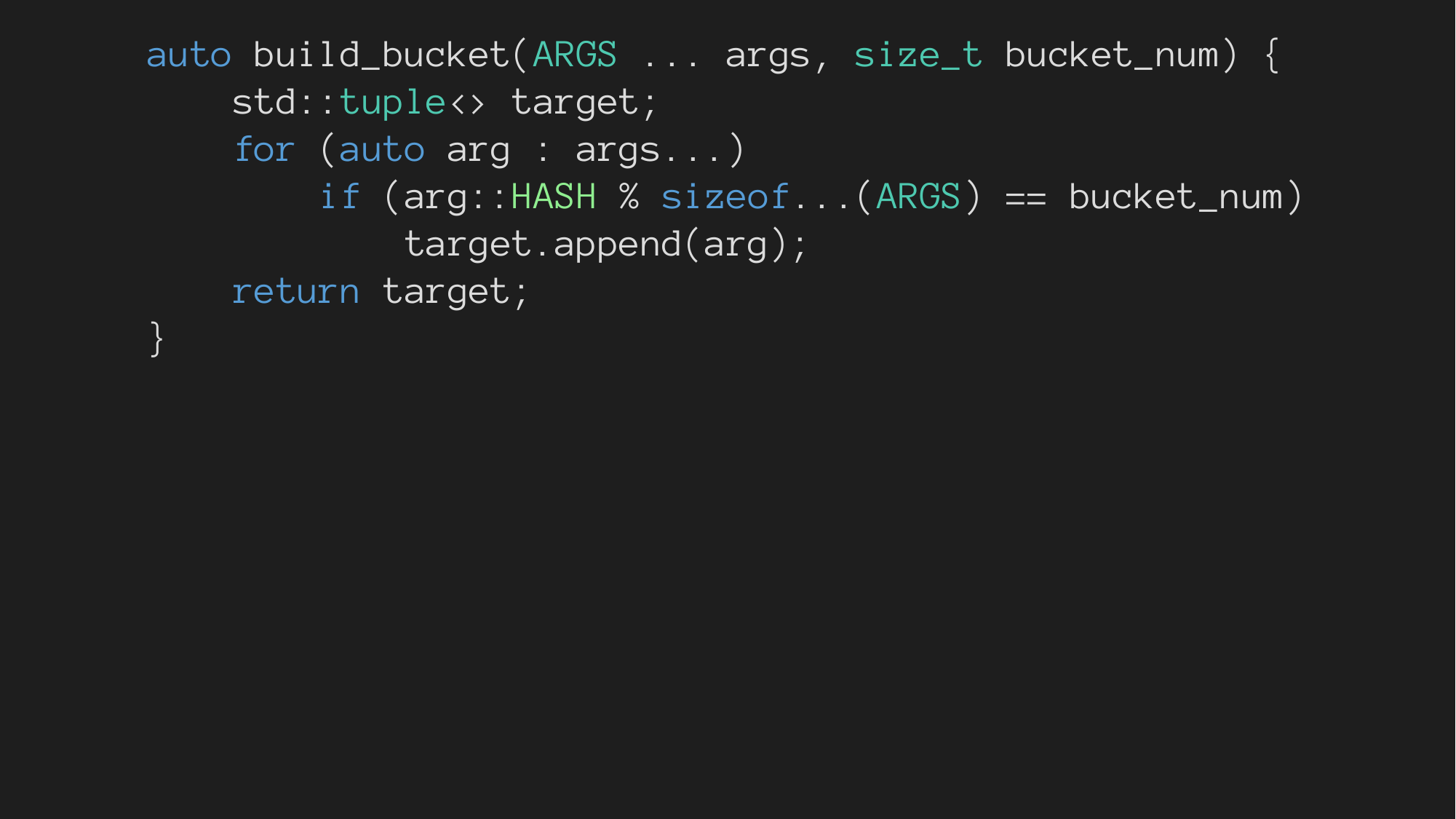

auto build_bucket(ARGS ... args, size_t bucket_num) {
    std::tuple<> target;
    for (auto arg : args...)
        if (arg::HASH % sizeof...(ARGS) == bucket_num)
            target.append(arg);
    return target;
}